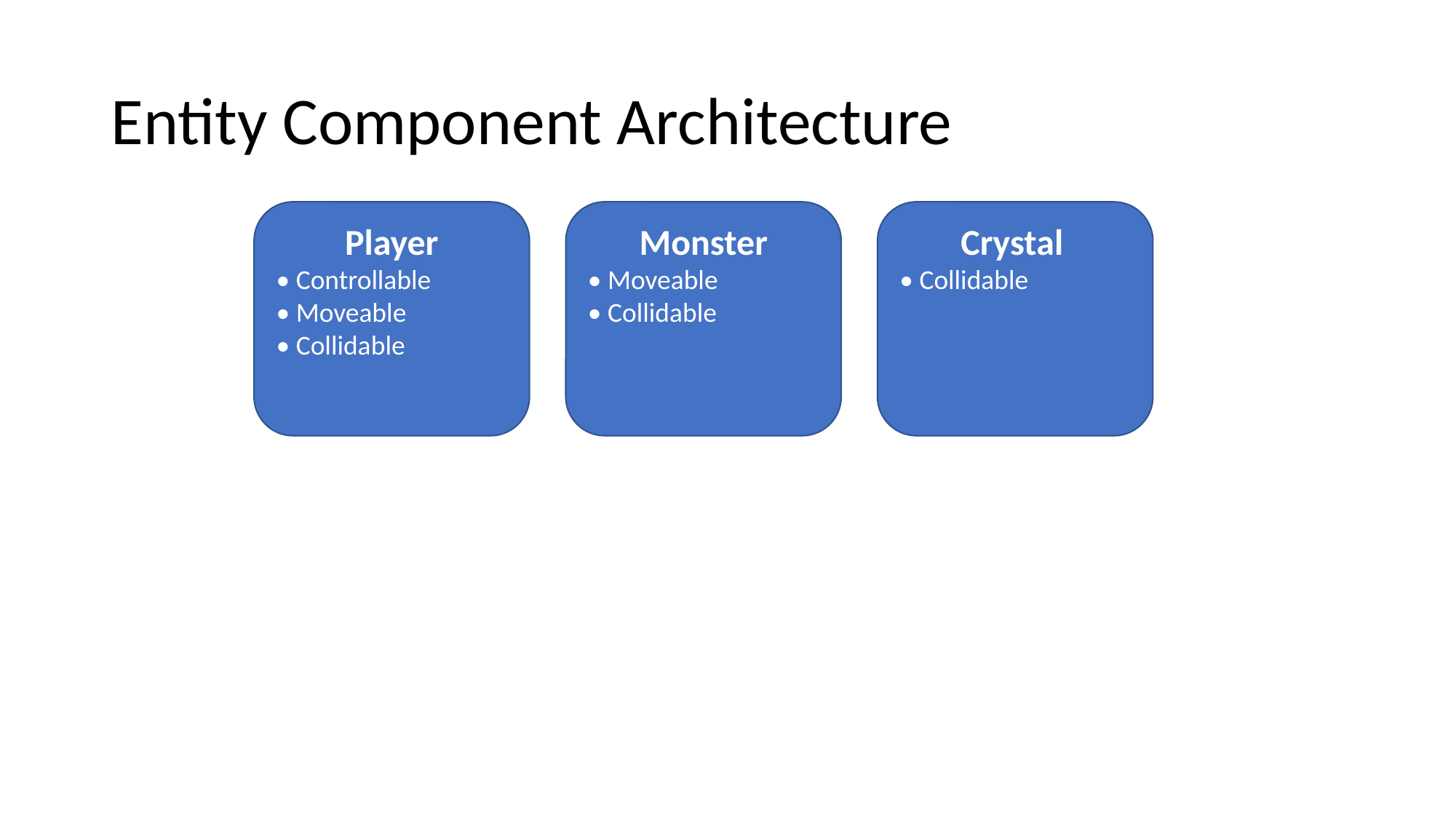

# Entity Component Architecture
Player
• Controllable
• Moveable
• Collidable
Monster
• Moveable
• Collidable
Crystal
• Collidable